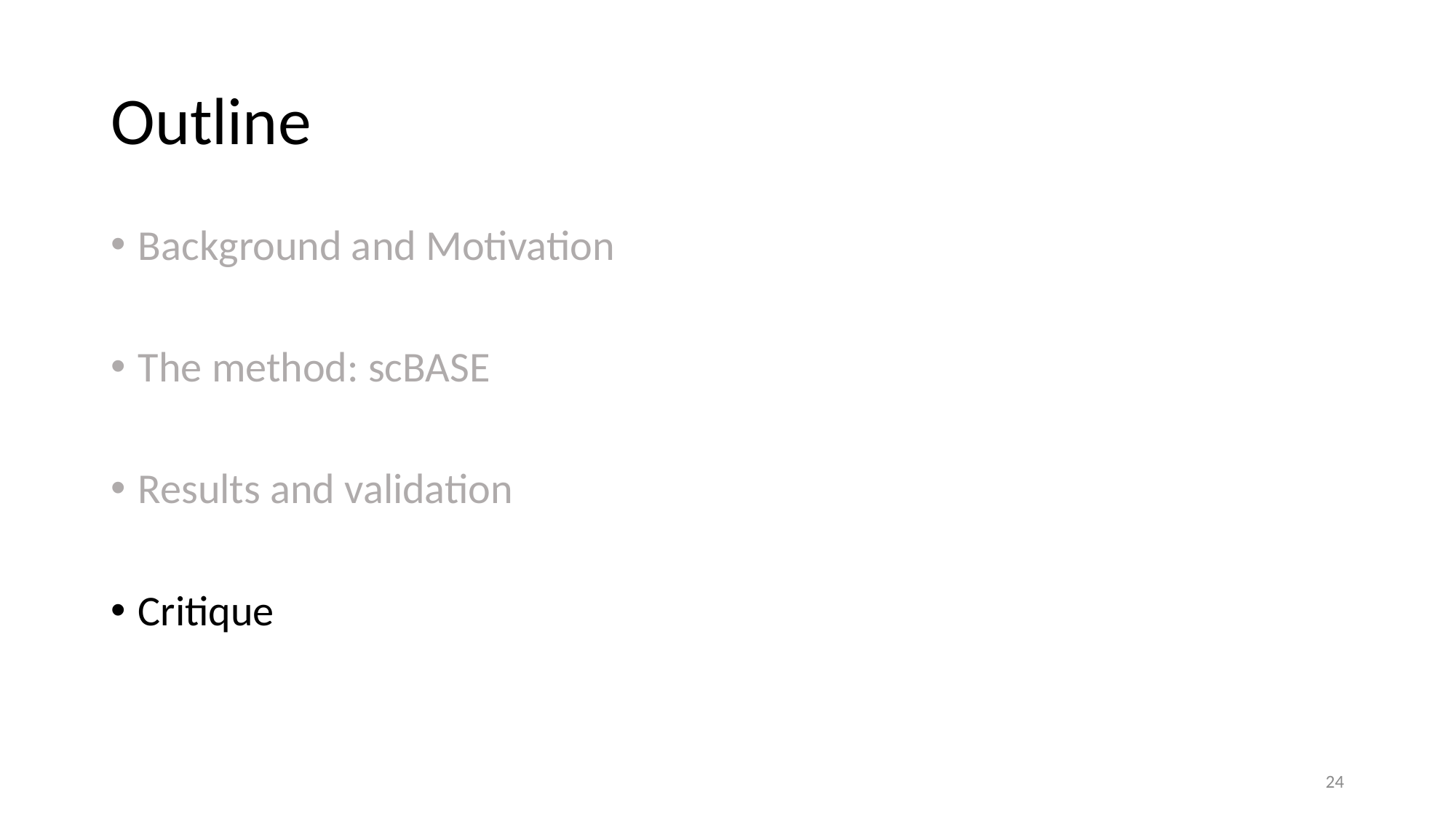

# Outline
Background and Motivation

The method: scBASE

Results and validation

Critique
24